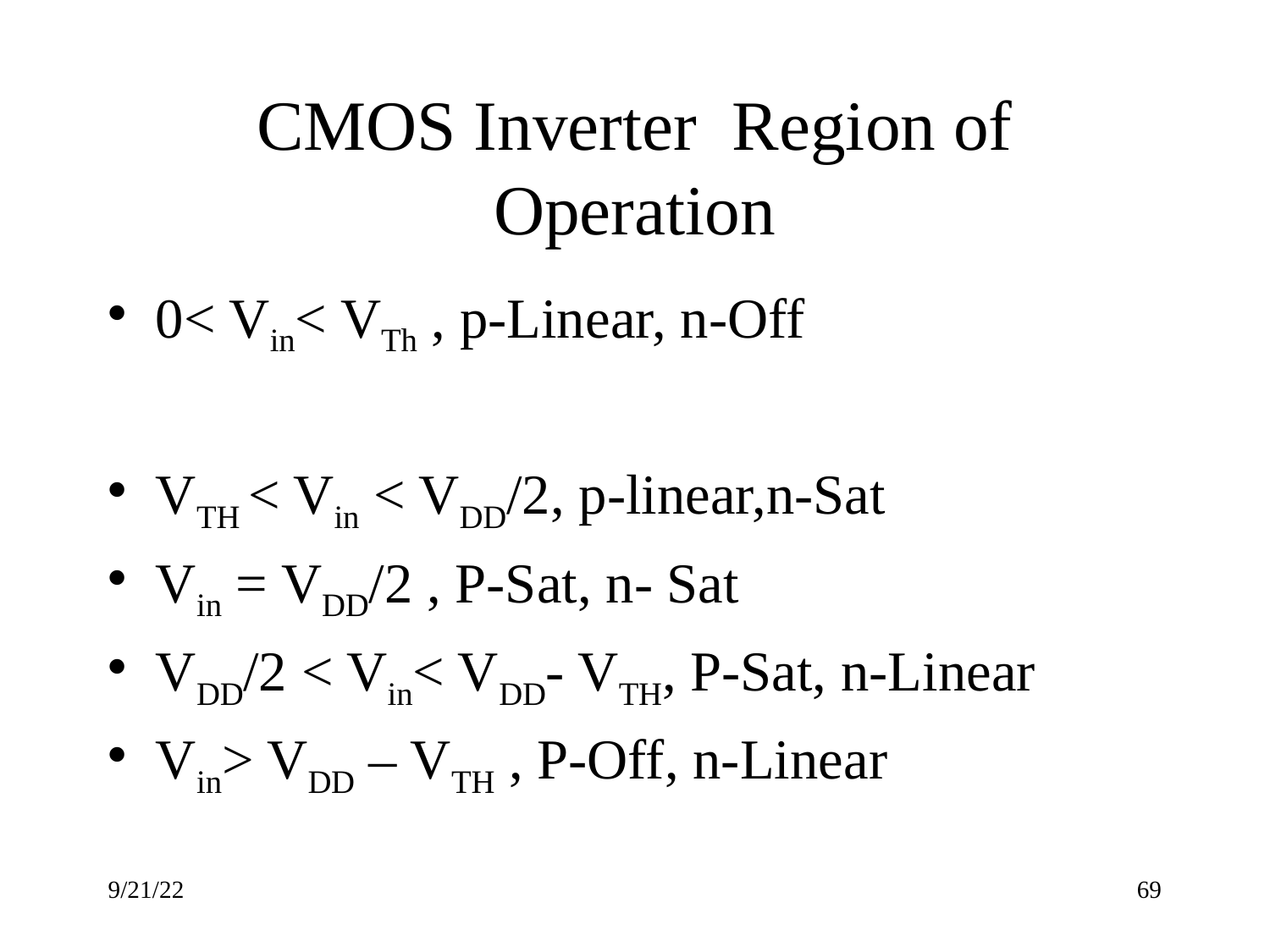

# CMOS Inverter  Region of Operation
0< Vin< VTh , p-Linear, n-Off

VTH < Vin < VDD/2, p-linear,n-Sat
Vin = VDD/2 , P-Sat, n- Sat
VDD/2 < Vin< VDD- VTH, P-Sat, n-Linear
Vin> VDD – VTH , P-Off, n-Linear
9/21/22
69